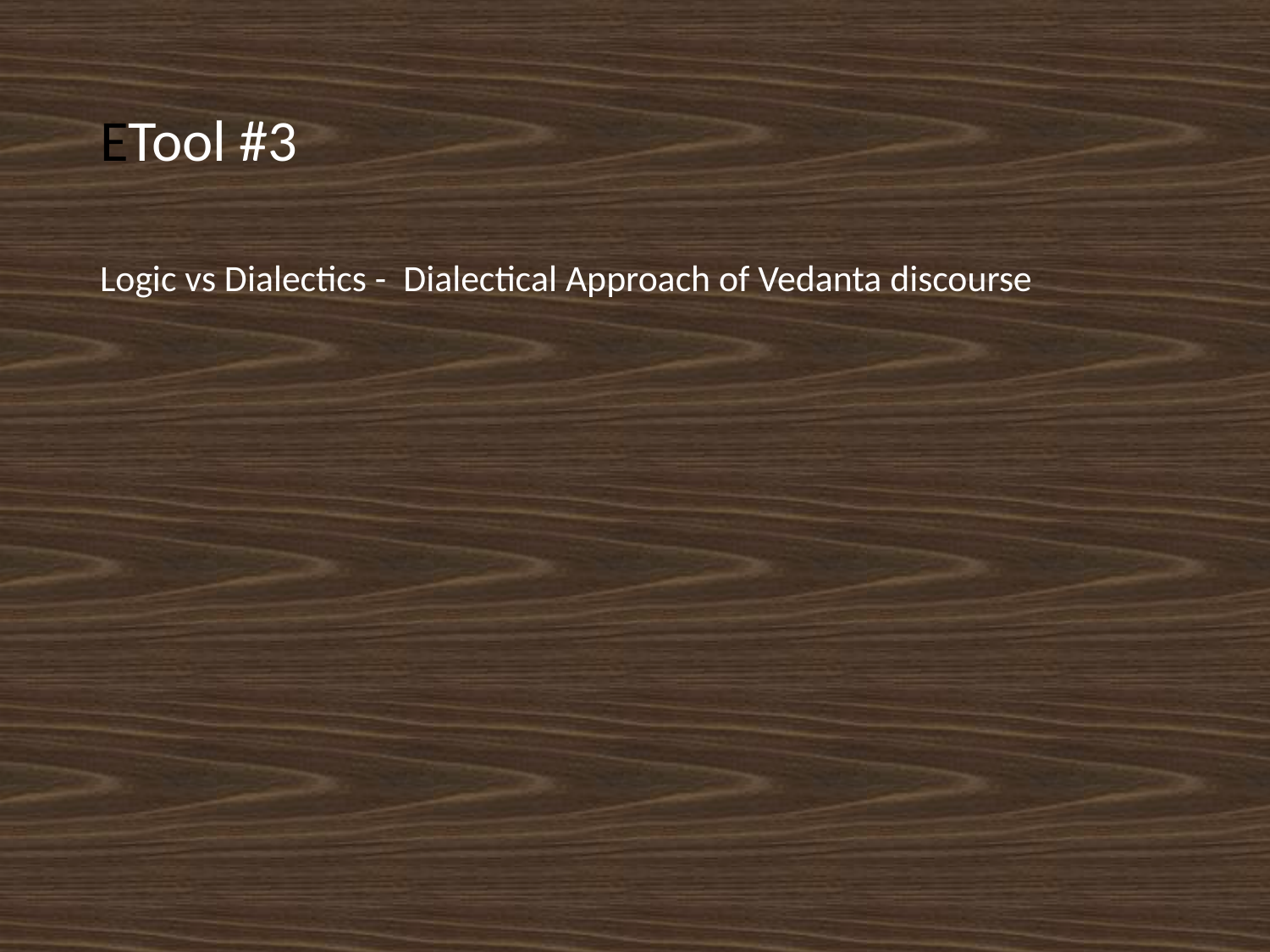

# ETool #3
Logic vs Dialectics -  Dialectical Approach of Vedanta discourse